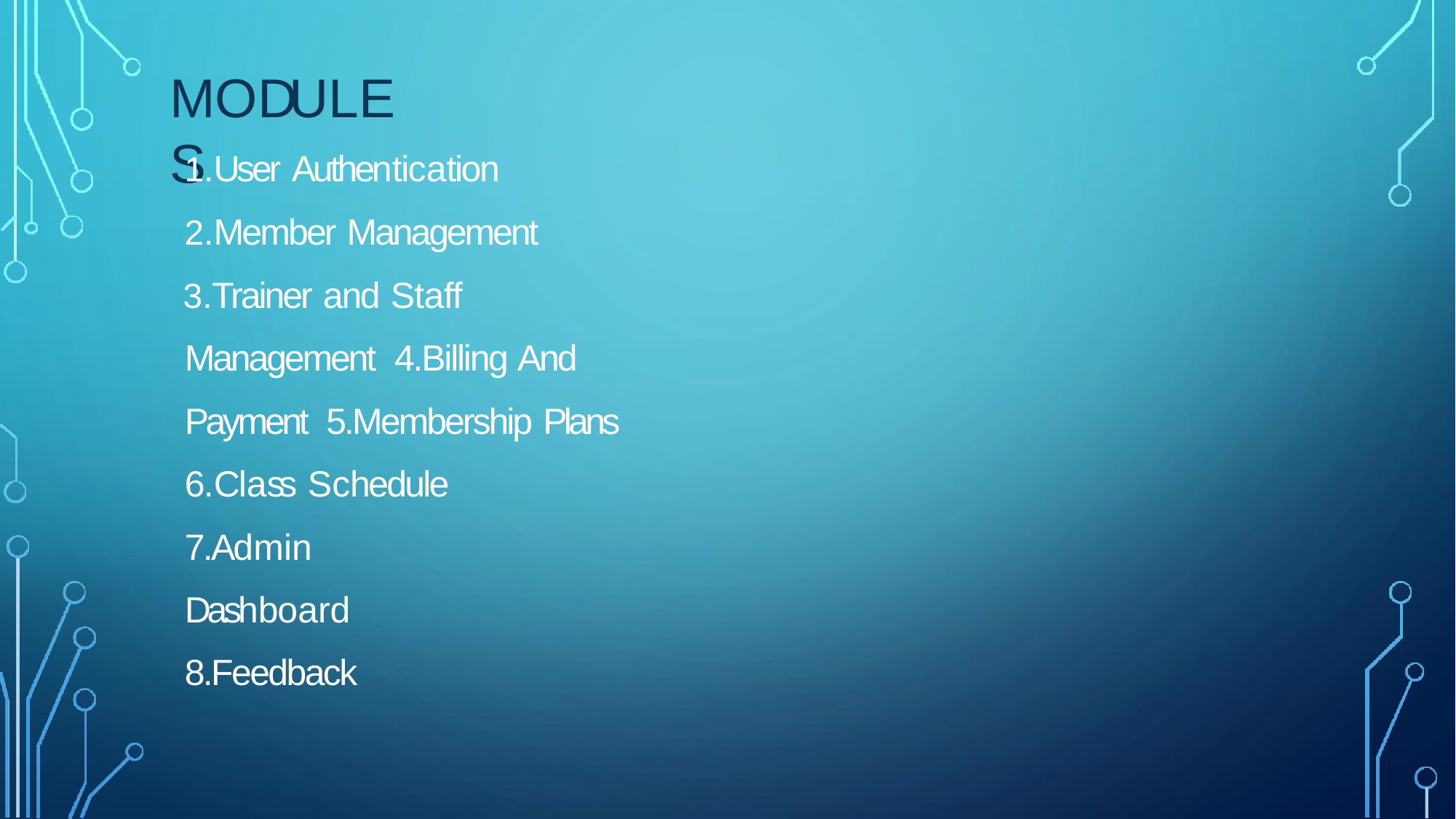

# MODULES
User Authentication
Member Management
Trainer and Staff Management  4.Billing And Payment  5.Membership Plans
6.Class Schedule  7.Admin Dashboard  8.Feedback